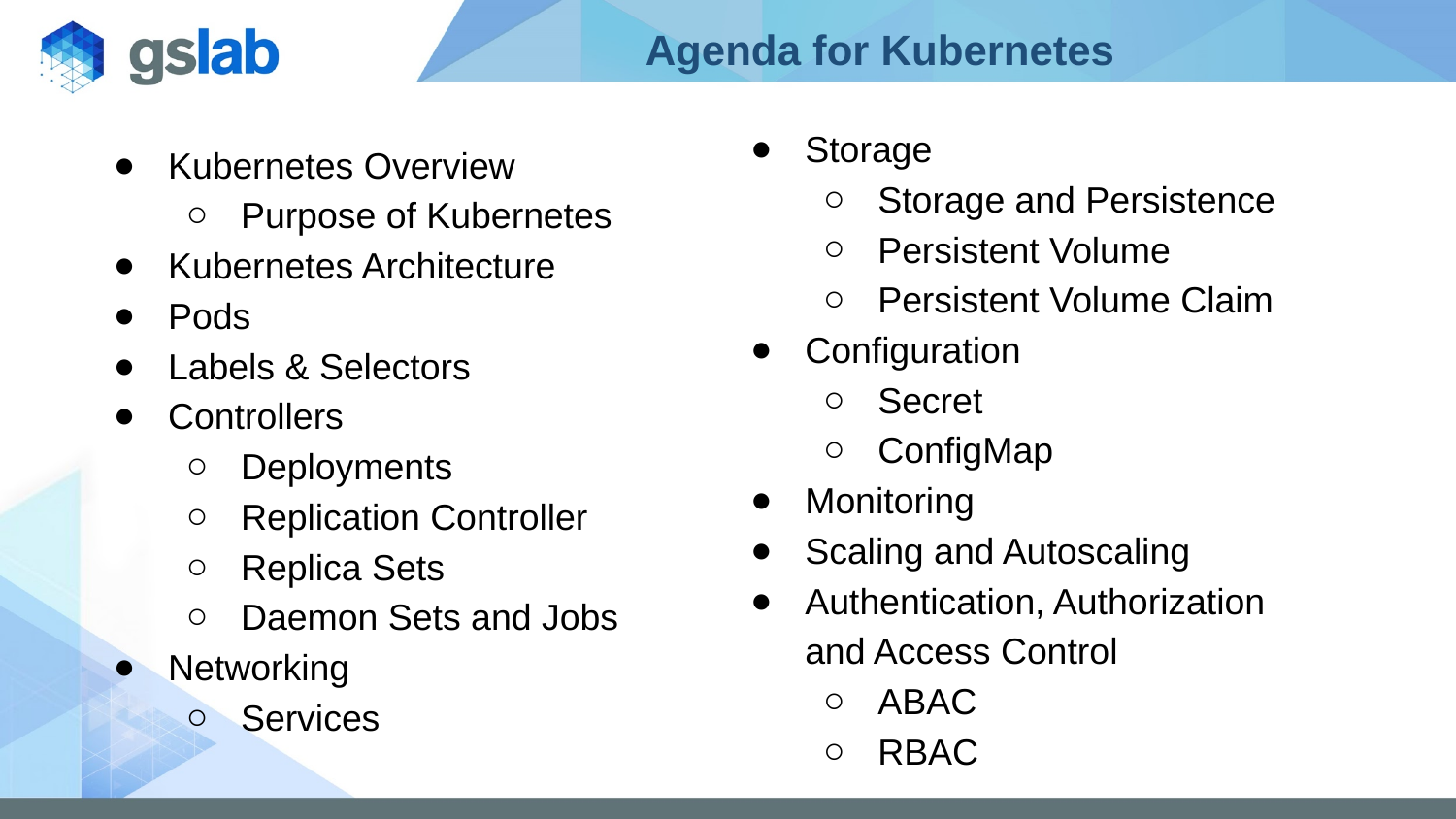

Agenda for Kubernetes
Storage
Storage and Persistence
Persistent Volume
Persistent Volume Claim
Configuration
Secret
ConfigMap
Monitoring
Scaling and Autoscaling
Authentication, Authorization and Access Control
ABAC
RBAC

Kubernetes Overview
Purpose of Kubernetes
Kubernetes Architecture
Pods
Labels & Selectors
Controllers
Deployments
Replication Controller
Replica Sets
Daemon Sets and Jobs
Networking
Services